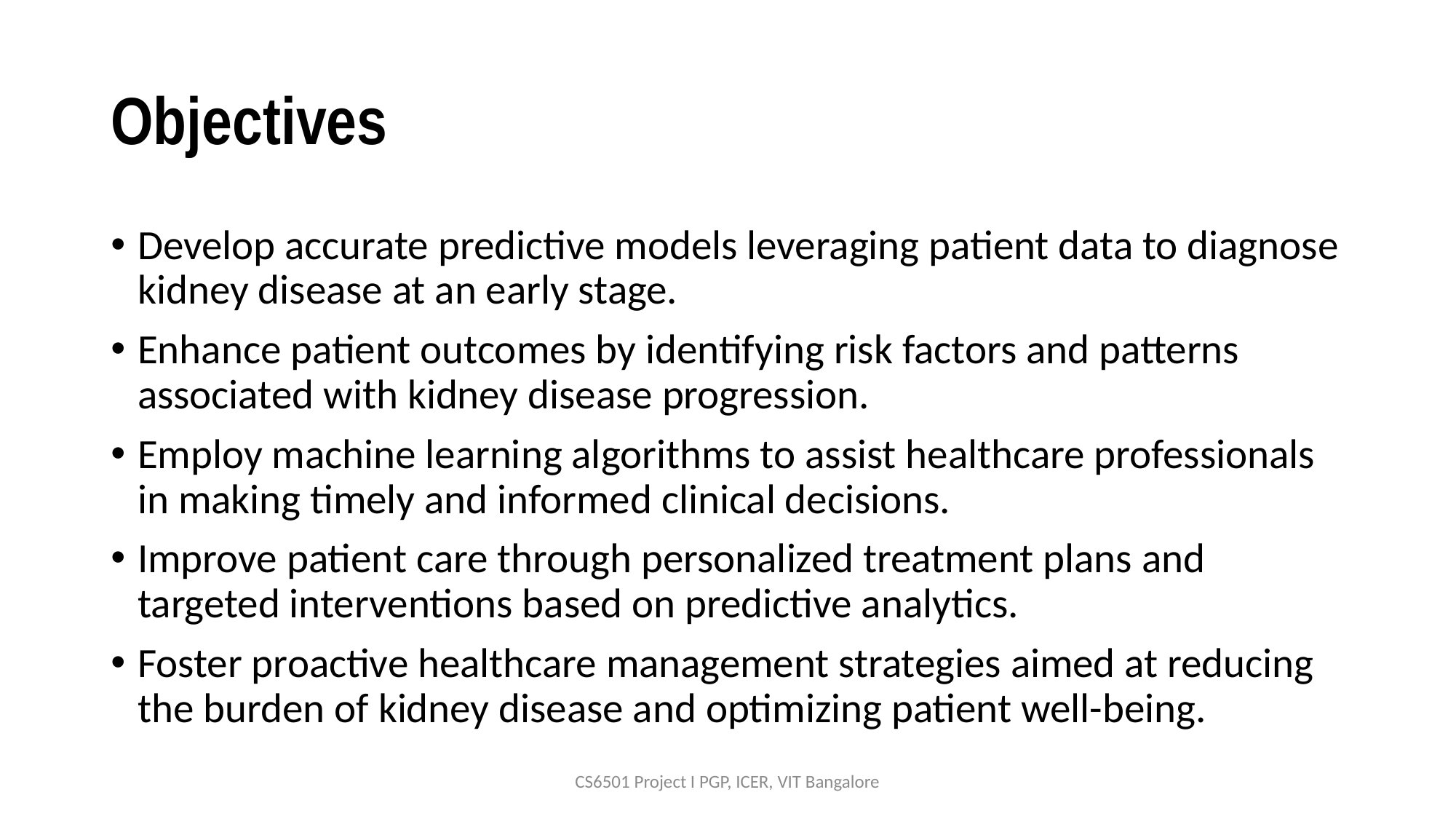

# Objectives
Develop accurate predictive models leveraging patient data to diagnose kidney disease at an early stage.
Enhance patient outcomes by identifying risk factors and patterns associated with kidney disease progression.
Employ machine learning algorithms to assist healthcare professionals in making timely and informed clinical decisions.
Improve patient care through personalized treatment plans and targeted interventions based on predictive analytics.
Foster proactive healthcare management strategies aimed at reducing the burden of kidney disease and optimizing patient well-being.
CS6501 Project I PGP, ICER, VIT Bangalore
3